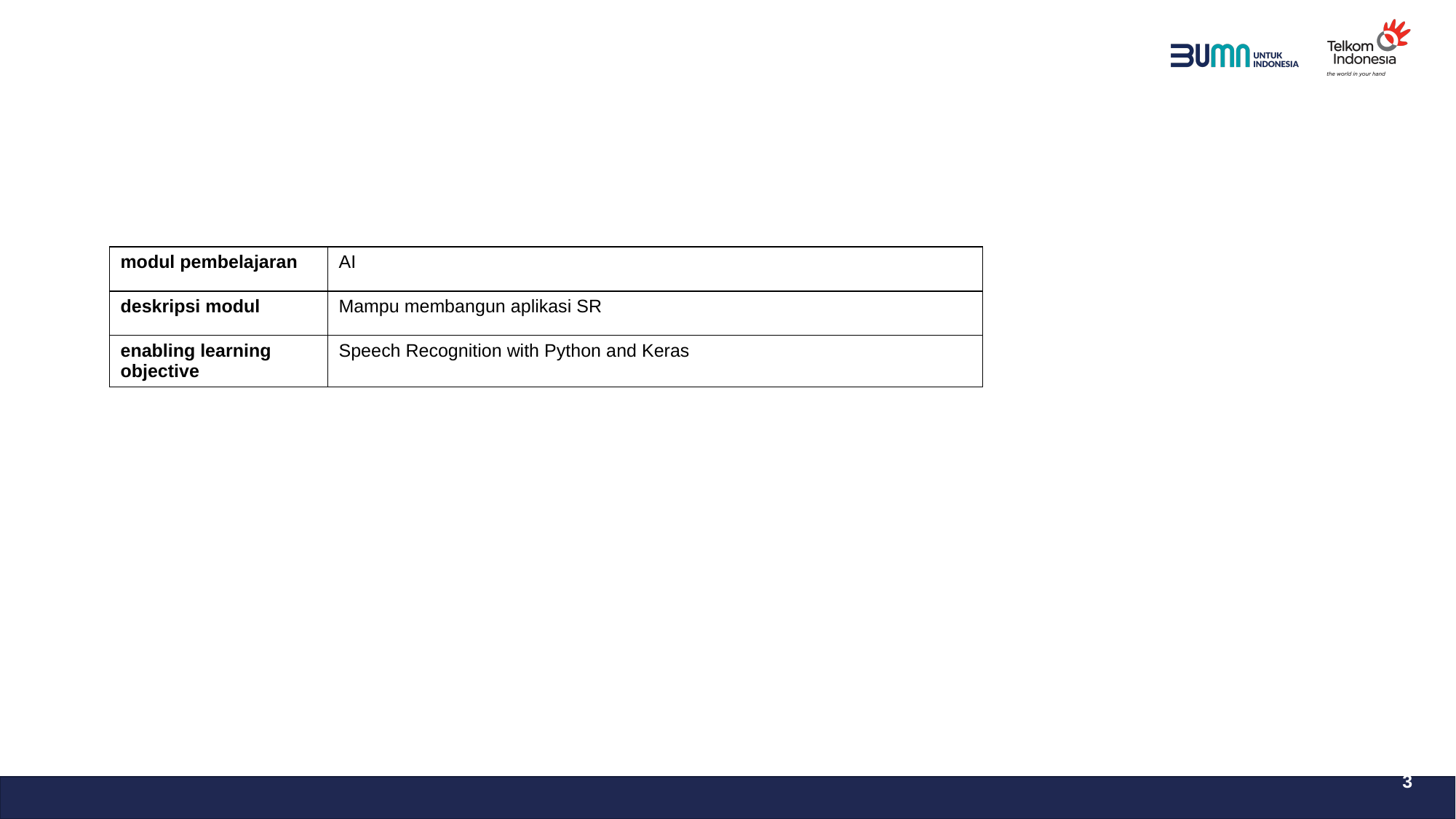

| modul pembelajaran | AI |
| --- | --- |
| deskripsi modul | Mampu membangun aplikasi SR |
| enabling learning objective | Speech Recognition with Python and Keras |
3